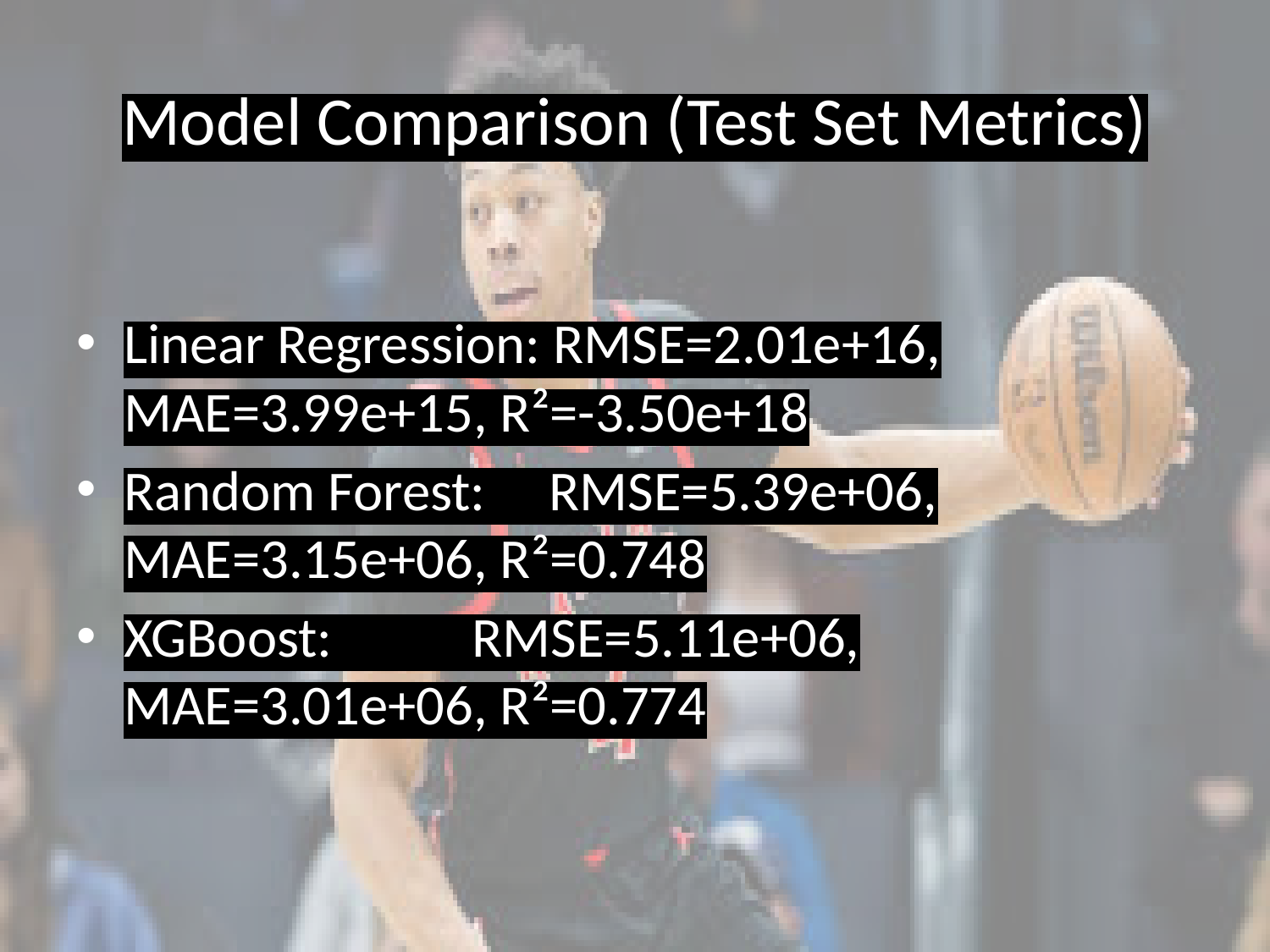

# Model Comparison (Test Set Metrics)

Linear Regression: RMSE=2.01e+16, MAE=3.99e+15, R²=-3.50e+18
Random Forest:     RMSE=5.39e+06, MAE=3.15e+06, R²=0.748
XGBoost:           RMSE=5.11e+06, MAE=3.01e+06, R²=0.774